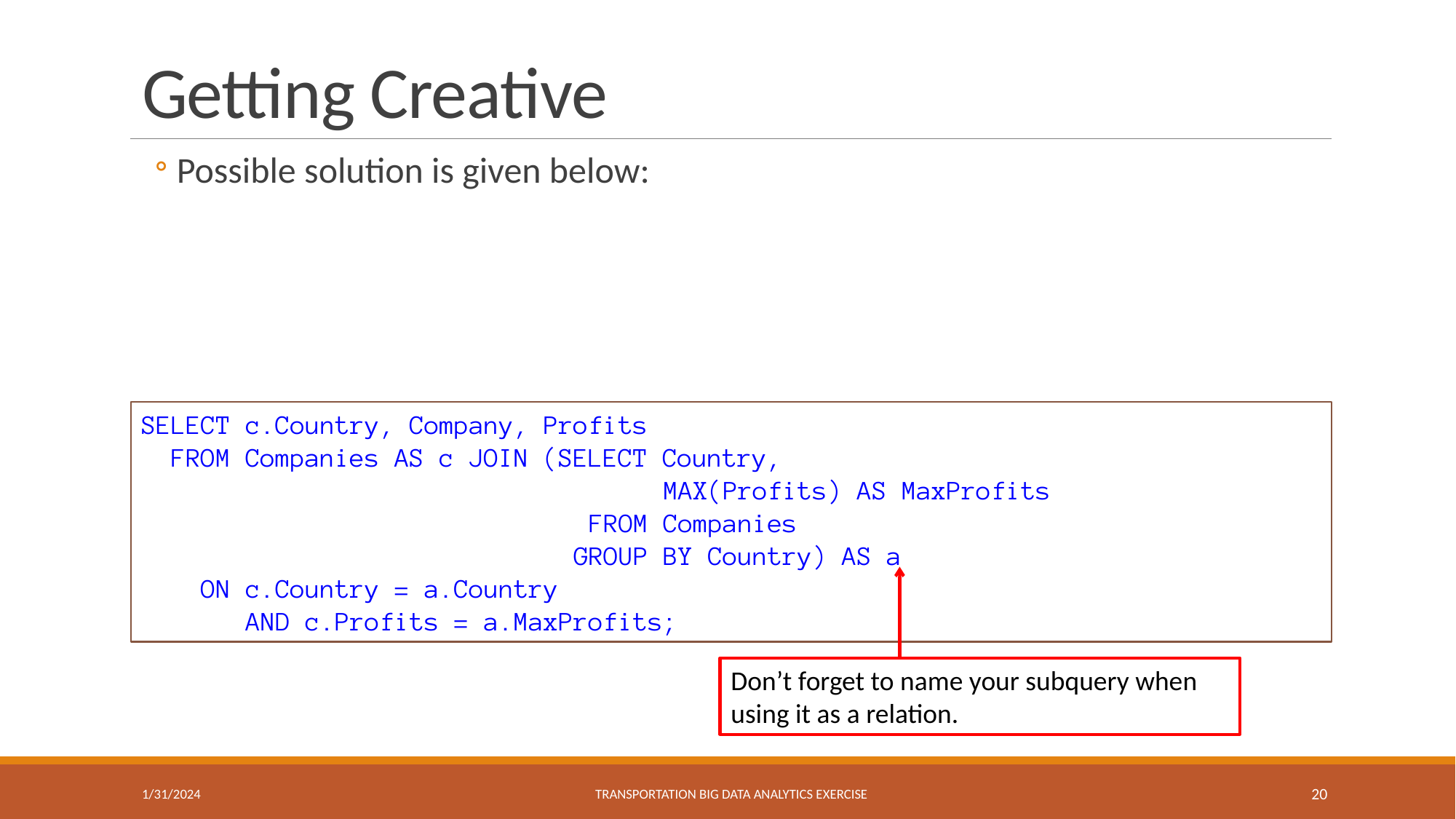

# Getting Creative
Possible solution is given below:

SELECT c.Country, Company, Profits
  FROM Companies AS c JOIN (SELECT Country,
                                   MAX(Profits) AS MaxProfits
                              FROM Companies
                             GROUP BY Country) AS a
    ON c.Country = a.Country
       AND c.Profits = a.MaxProfits;
Don’t forget to name your subquery when using it as a relation.
1/31/2024
Transportation Big Data Analytics eXERCISE
20